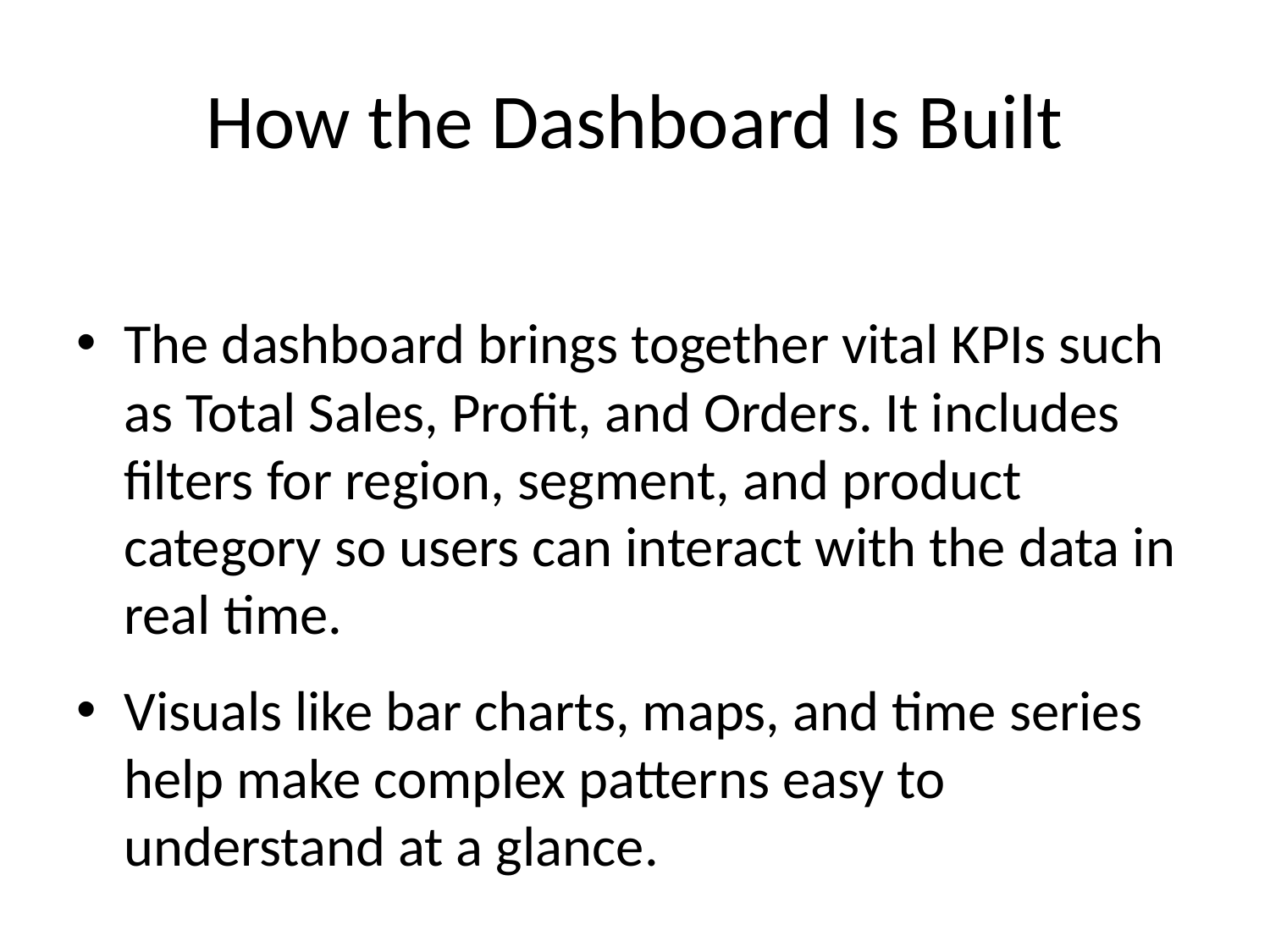

# How the Dashboard Is Built

The dashboard brings together vital KPIs such as Total Sales, Profit, and Orders. It includes filters for region, segment, and product category so users can interact with the data in real time.
Visuals like bar charts, maps, and time series help make complex patterns easy to understand at a glance.